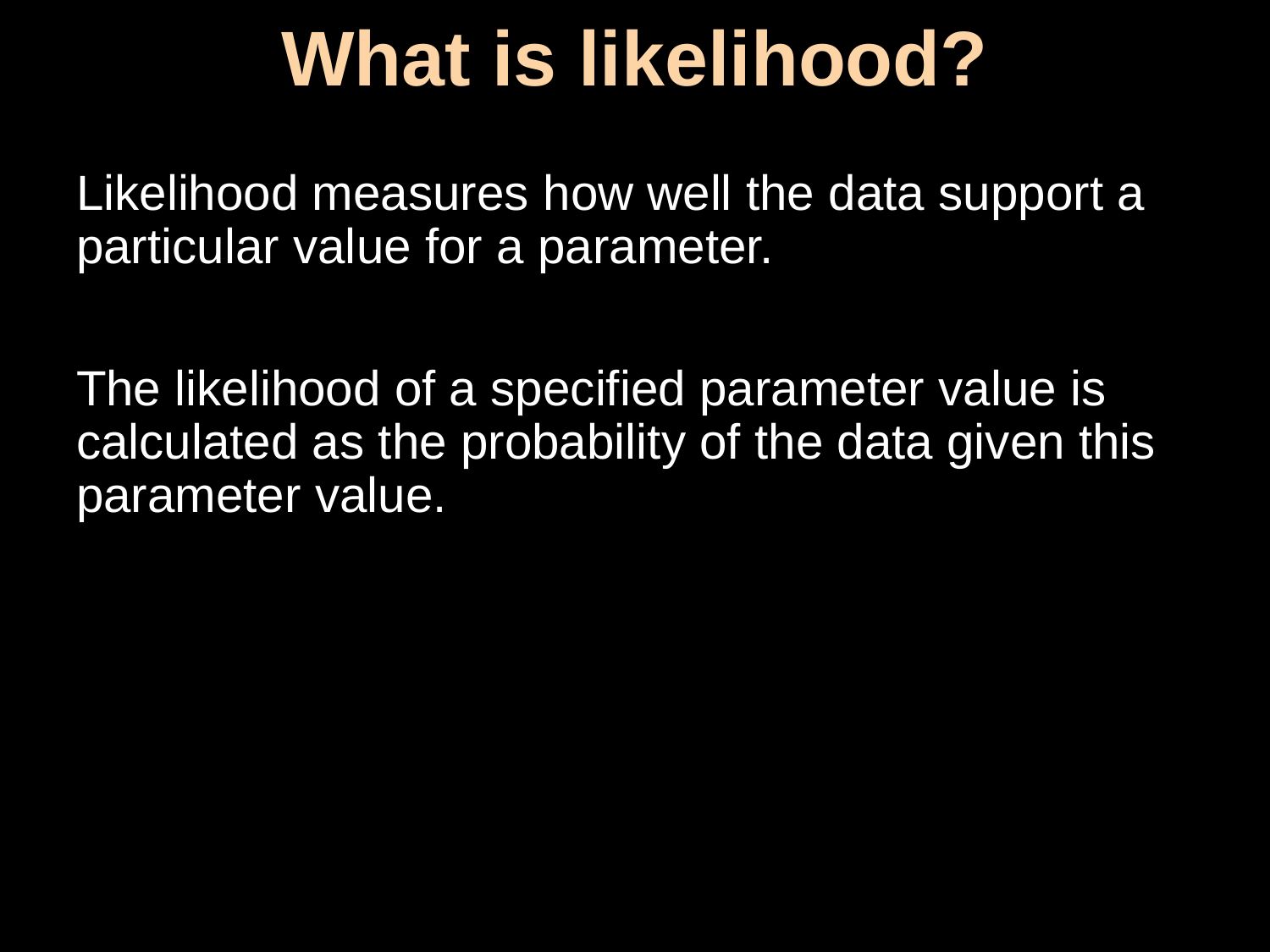

# What is likelihood?

Likelihood measures how well the data support a particular value for a parameter.

The likelihood of a specified parameter value is calculated as the probability of the data given this parameter value.